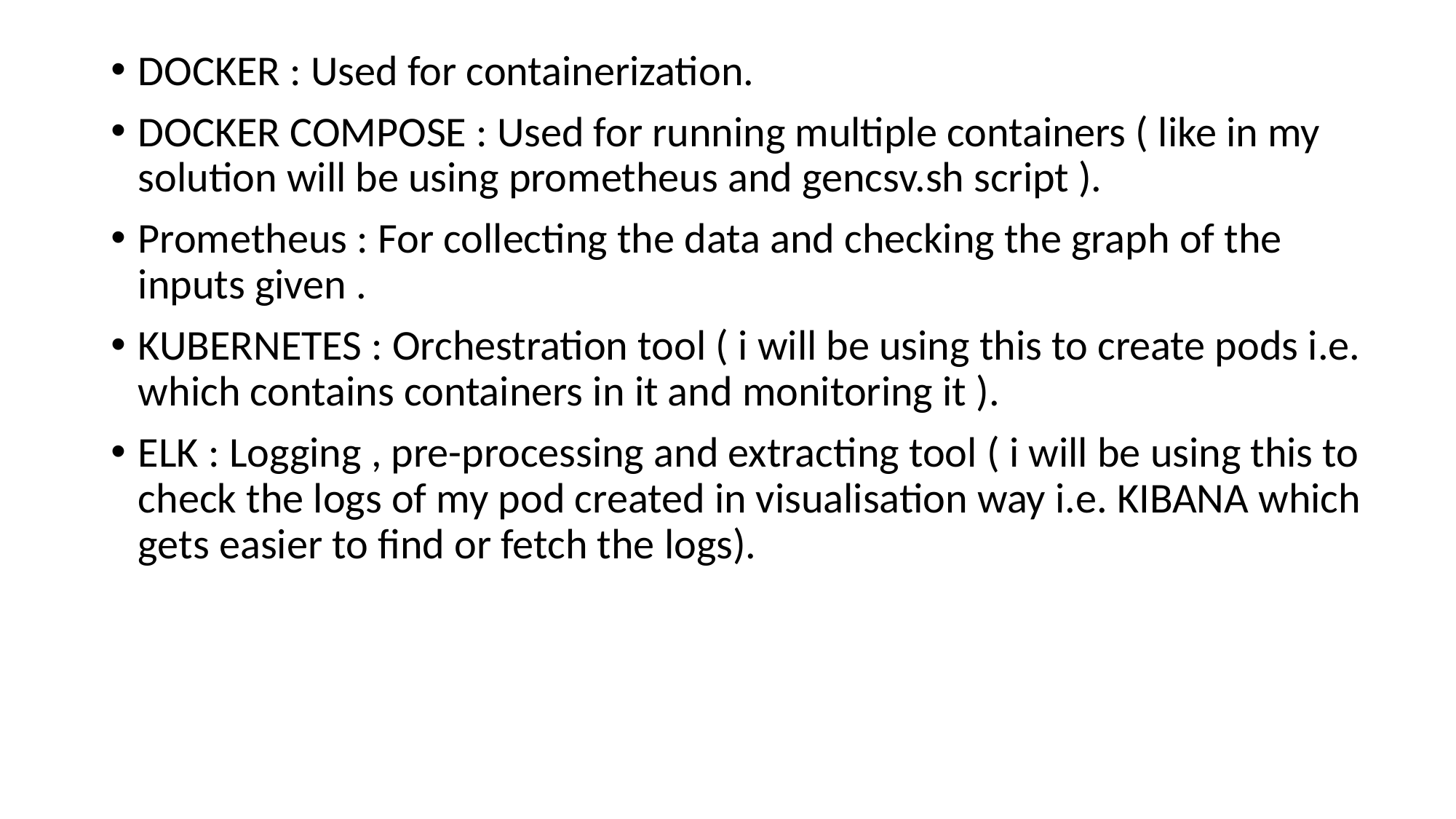

DOCKER : Used for containerization.
DOCKER COMPOSE : Used for running multiple containers ( like in my solution will be using prometheus and gencsv.sh script ).
Prometheus : For collecting the data and checking the graph of the inputs given .
KUBERNETES : Orchestration tool ( i will be using this to create pods i.e. which contains containers in it and monitoring it ).
ELK : Logging , pre-processing and extracting tool ( i will be using this to check the logs of my pod created in visualisation way i.e. KIBANA which gets easier to find or fetch the logs).